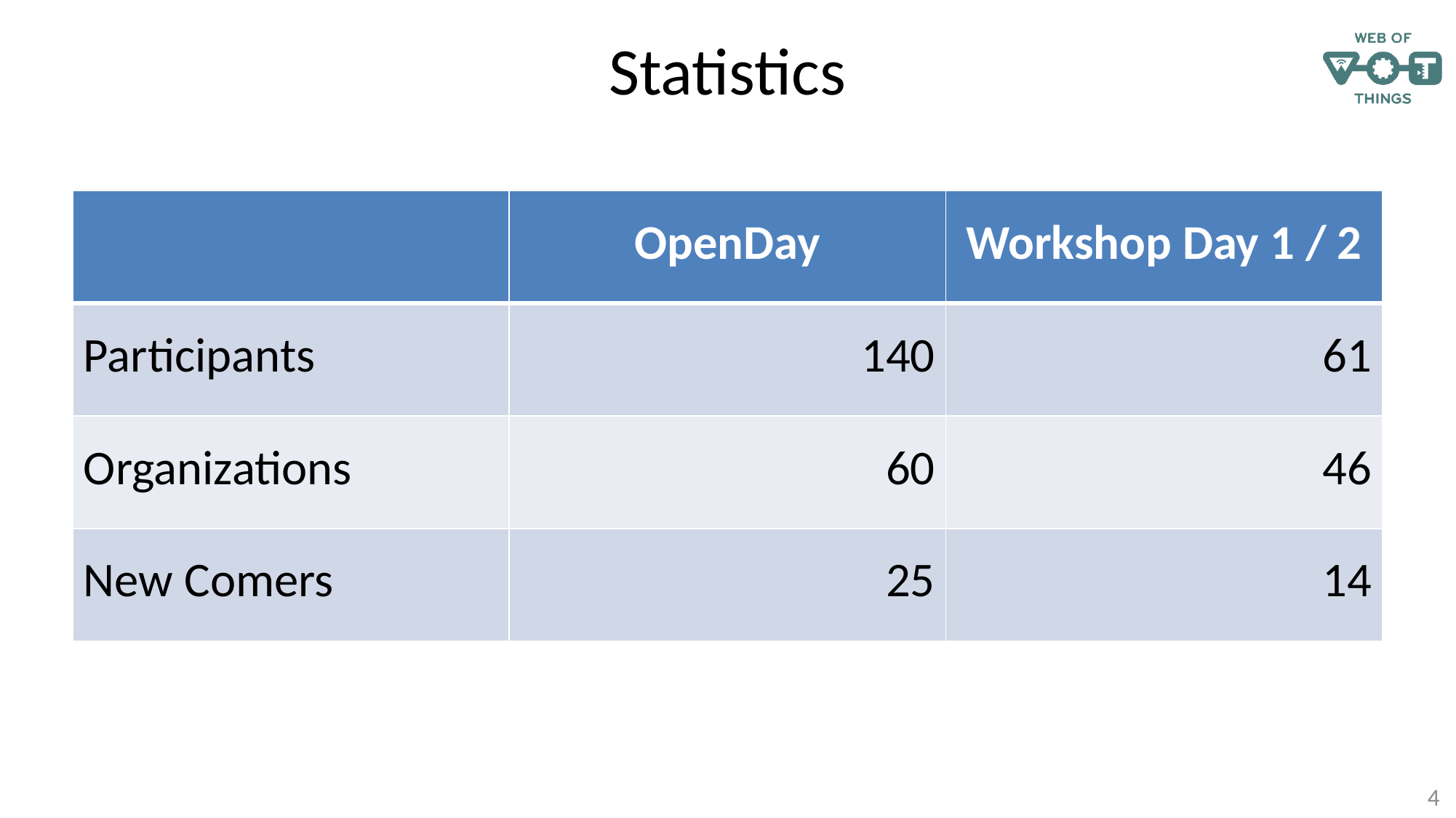

# Statistics
|  | OpenDay | Workshop Day 1 / 2 |
| --- | --- | --- |
| Participants | 140 | 61 |
| Organizations | 60 | 46 |
| New Comers | 25 | 14 |
4